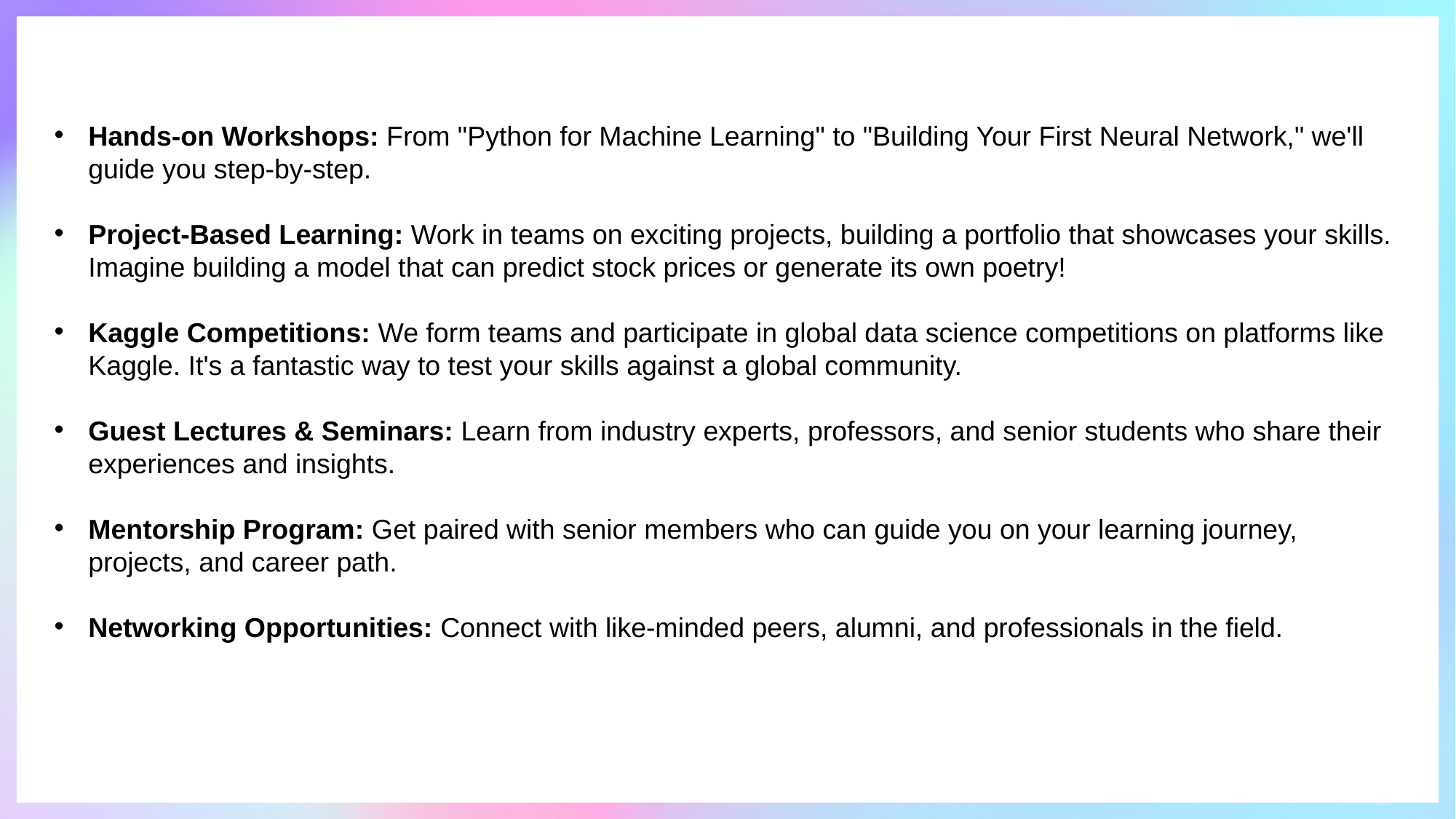

Hands-on Workshops: From "Python for Machine Learning" to "Building Your First Neural Network," we'll guide you step-by-step.

Project-Based Learning: Work in teams on exciting projects, building a portfolio that showcases your skills. Imagine building a model that can predict stock prices or generate its own poetry!

Kaggle Competitions: We form teams and participate in global data science competitions on platforms like Kaggle. It's a fantastic way to test your skills against a global community.

Guest Lectures & Seminars: Learn from industry experts, professors, and senior students who share their experiences and insights.

Mentorship Program: Get paired with senior members who can guide you on your learning journey, projects, and career path.

Networking Opportunities: Connect with like-minded peers, alumni, and professionals in the field.